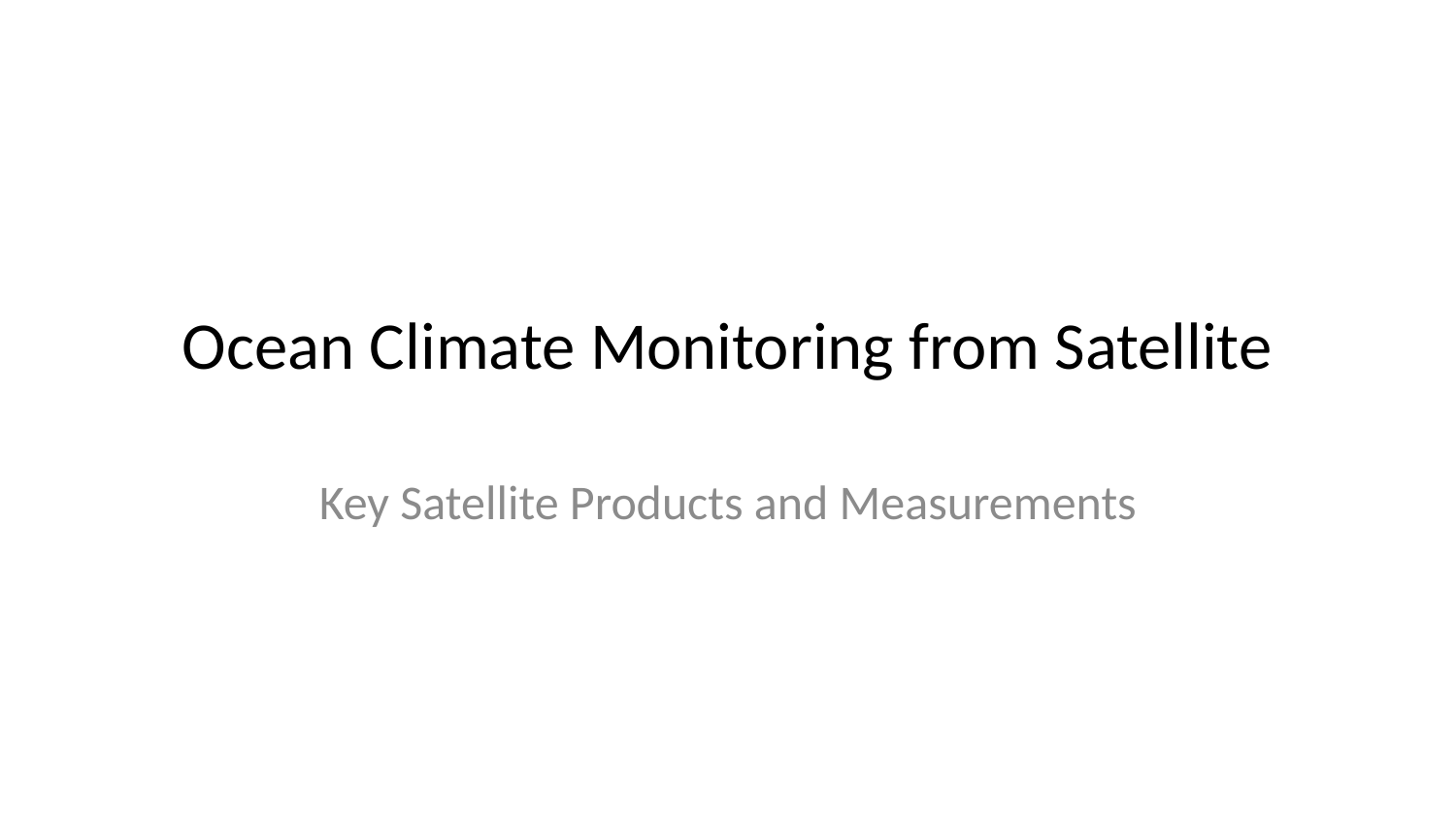

# Ocean Climate Monitoring from Satellite
Key Satellite Products and Measurements